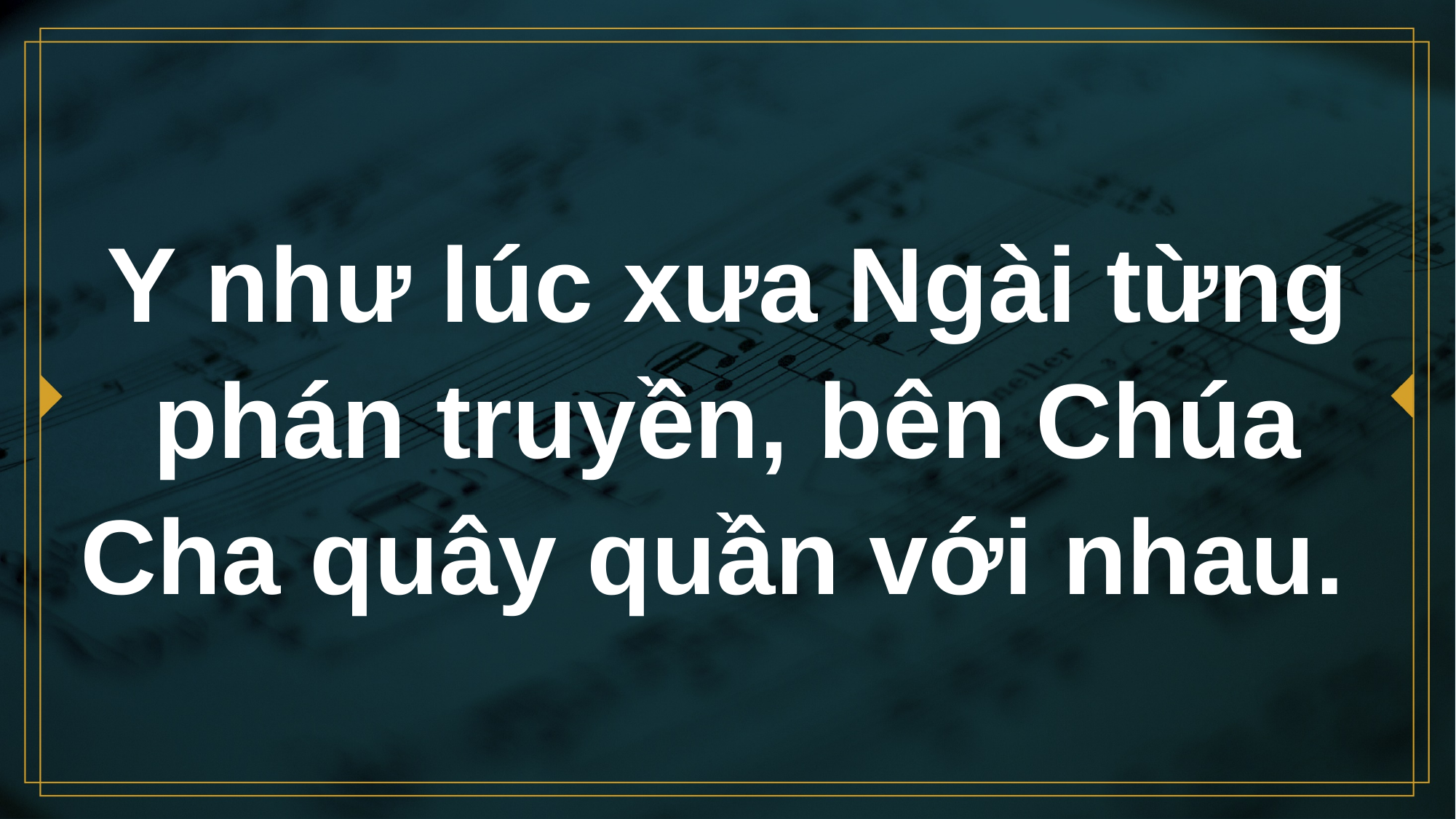

# Y như lúc xưa Ngài từng phán truyền, bên Chúa Cha quây quần với nhau.